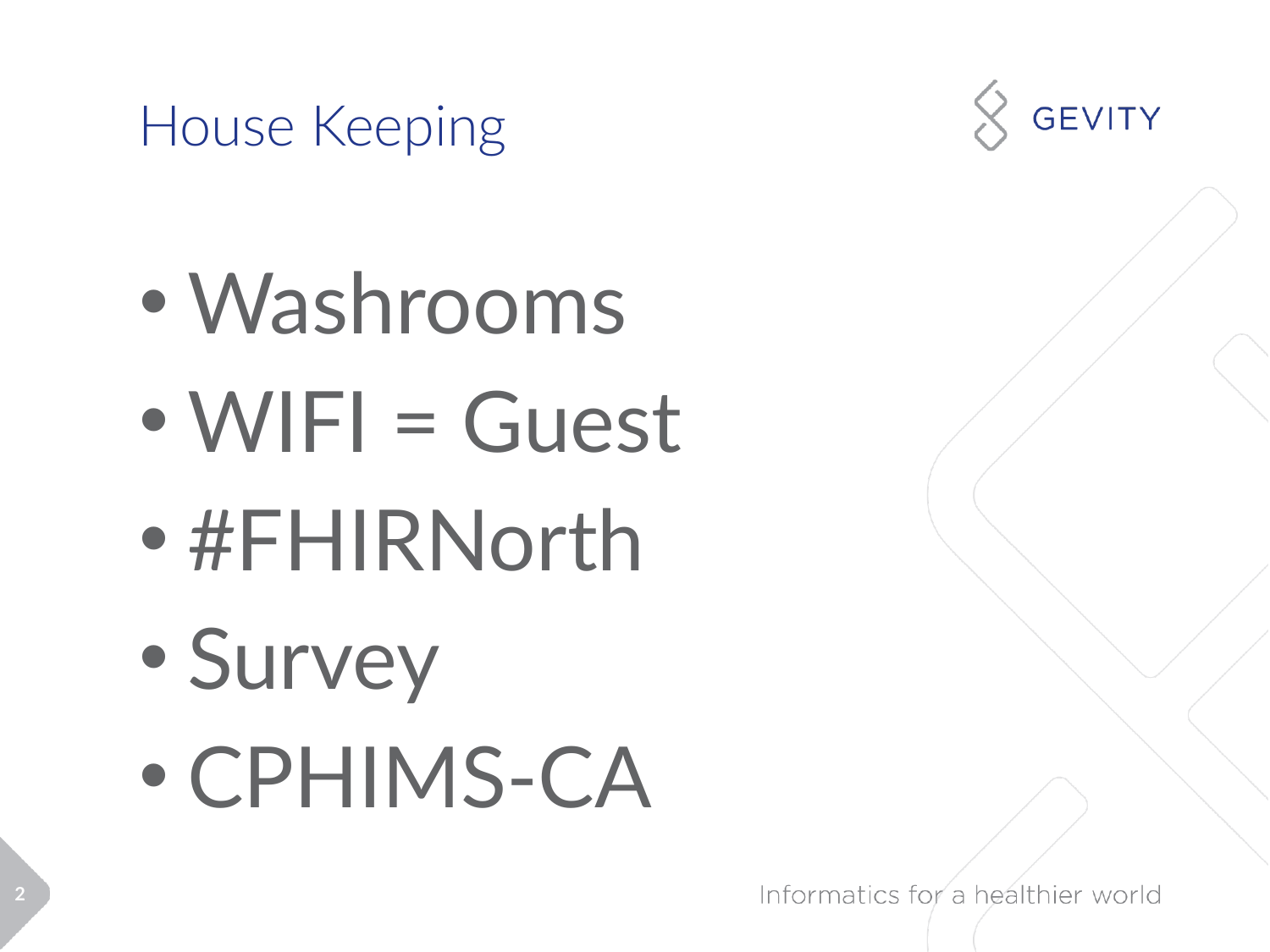

# House Keeping
Washrooms
WIFI = Guest
#FHIRNorth
Survey
CPHIMS-CA